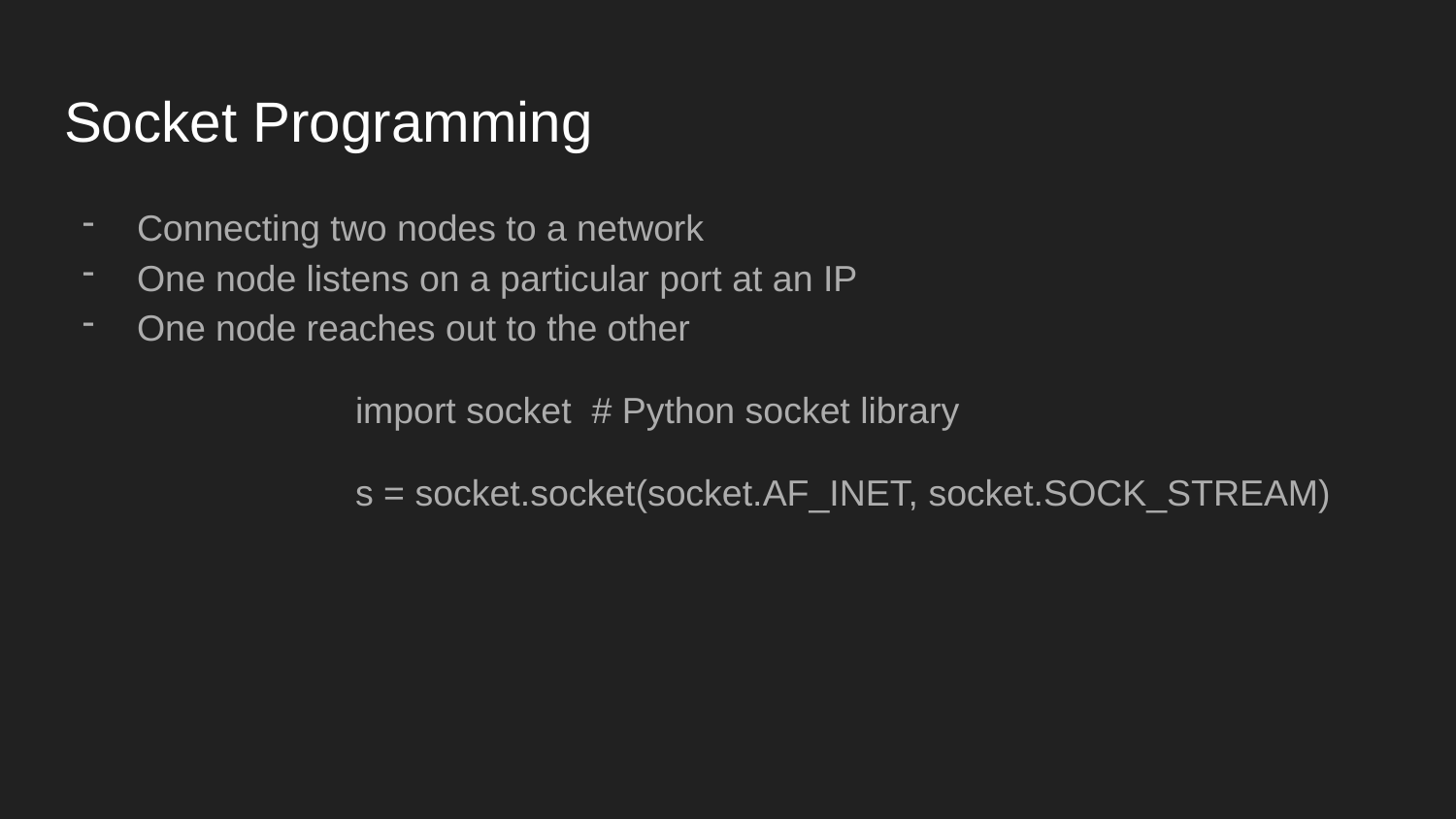

# Socket Programming
Connecting two nodes to a network
One node listens on a particular port at an IP
One node reaches out to the other
		import socket  # Python socket library
		s = socket.socket(socket.AF_INET, socket.SOCK_STREAM)